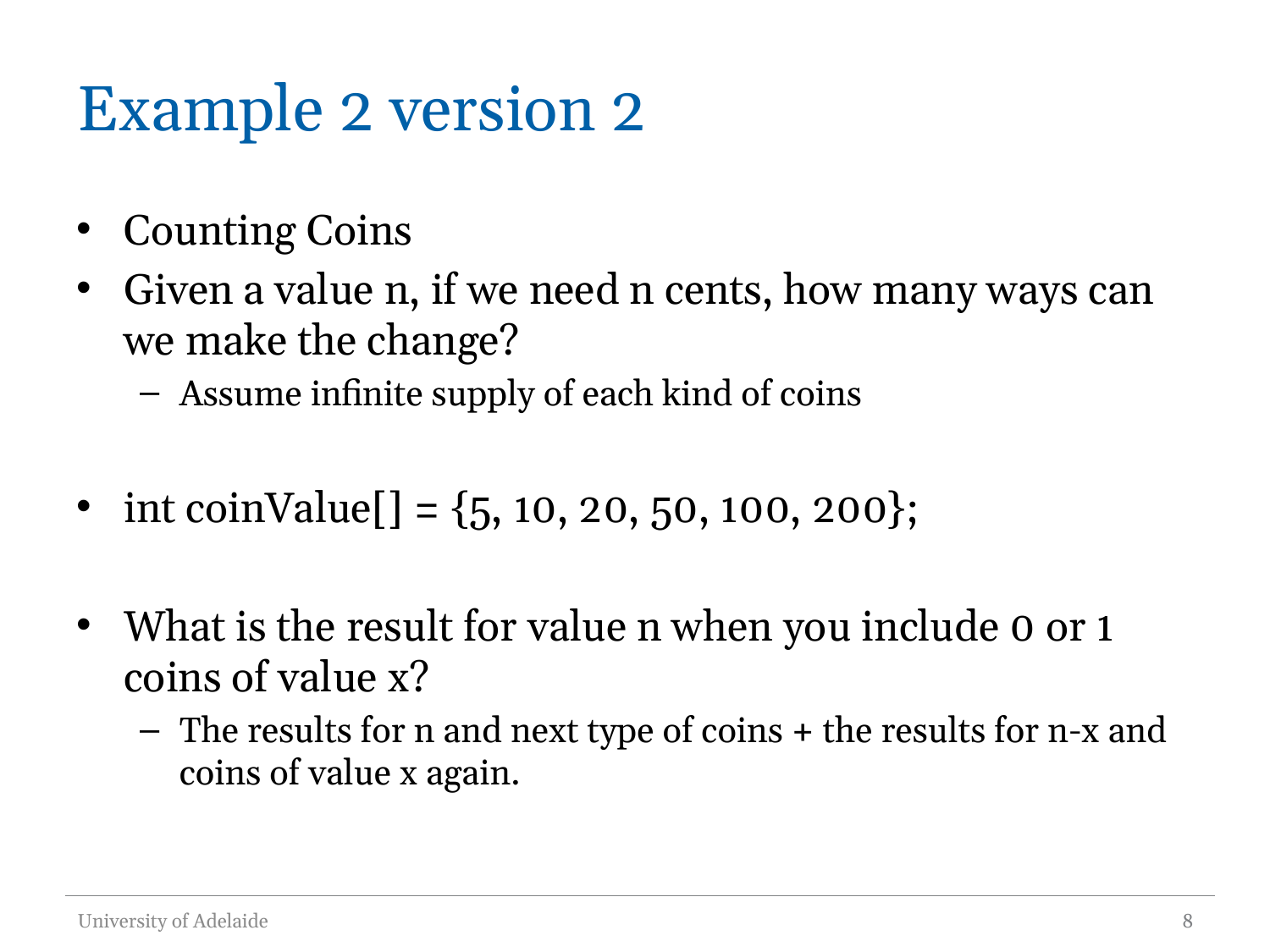

# Example 2 version 2
Counting Coins
Given a value n, if we need n cents, how many ways can we make the change?
Assume infinite supply of each kind of coins

int coinValue[] = {5, 10, 20, 50, 100, 200};

What is the result for value n when you include 0 or 1 coins of value x?
The results for n and next type of coins + the results for n-x and coins of value x again.
University of Adelaide
8